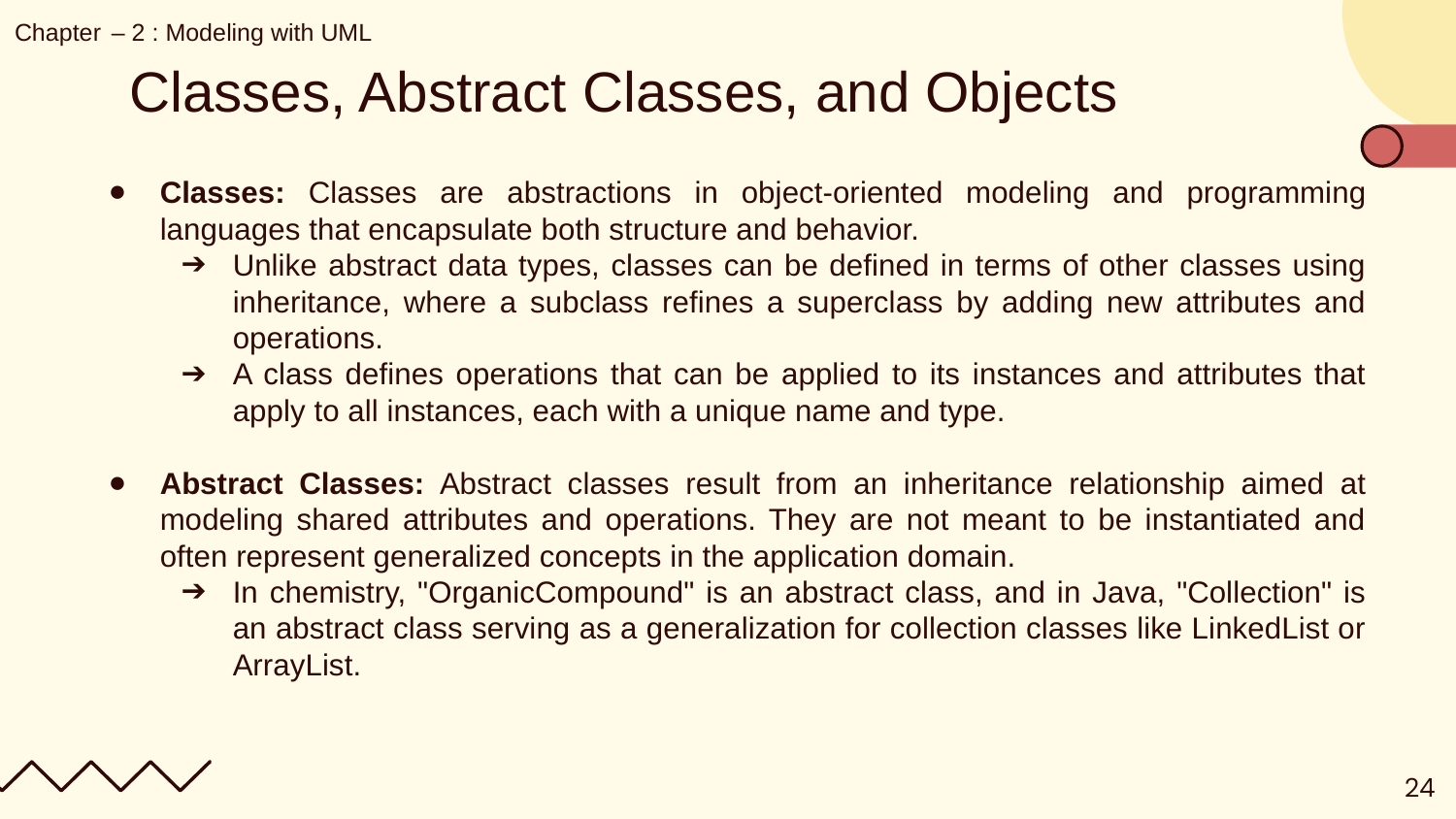

Chapter – 2 : Modeling with UML
# Classes, Abstract Classes, and Objects
Classes: Classes are abstractions in object-oriented modeling and programming languages that encapsulate both structure and behavior.
Unlike abstract data types, classes can be defined in terms of other classes using inheritance, where a subclass refines a superclass by adding new attributes and operations.
A class defines operations that can be applied to its instances and attributes that apply to all instances, each with a unique name and type.

Abstract Classes: Abstract classes result from an inheritance relationship aimed at modeling shared attributes and operations. They are not meant to be instantiated and often represent generalized concepts in the application domain.
In chemistry, "OrganicCompound" is an abstract class, and in Java, "Collection" is an abstract class serving as a generalization for collection classes like LinkedList or ArrayList.

24